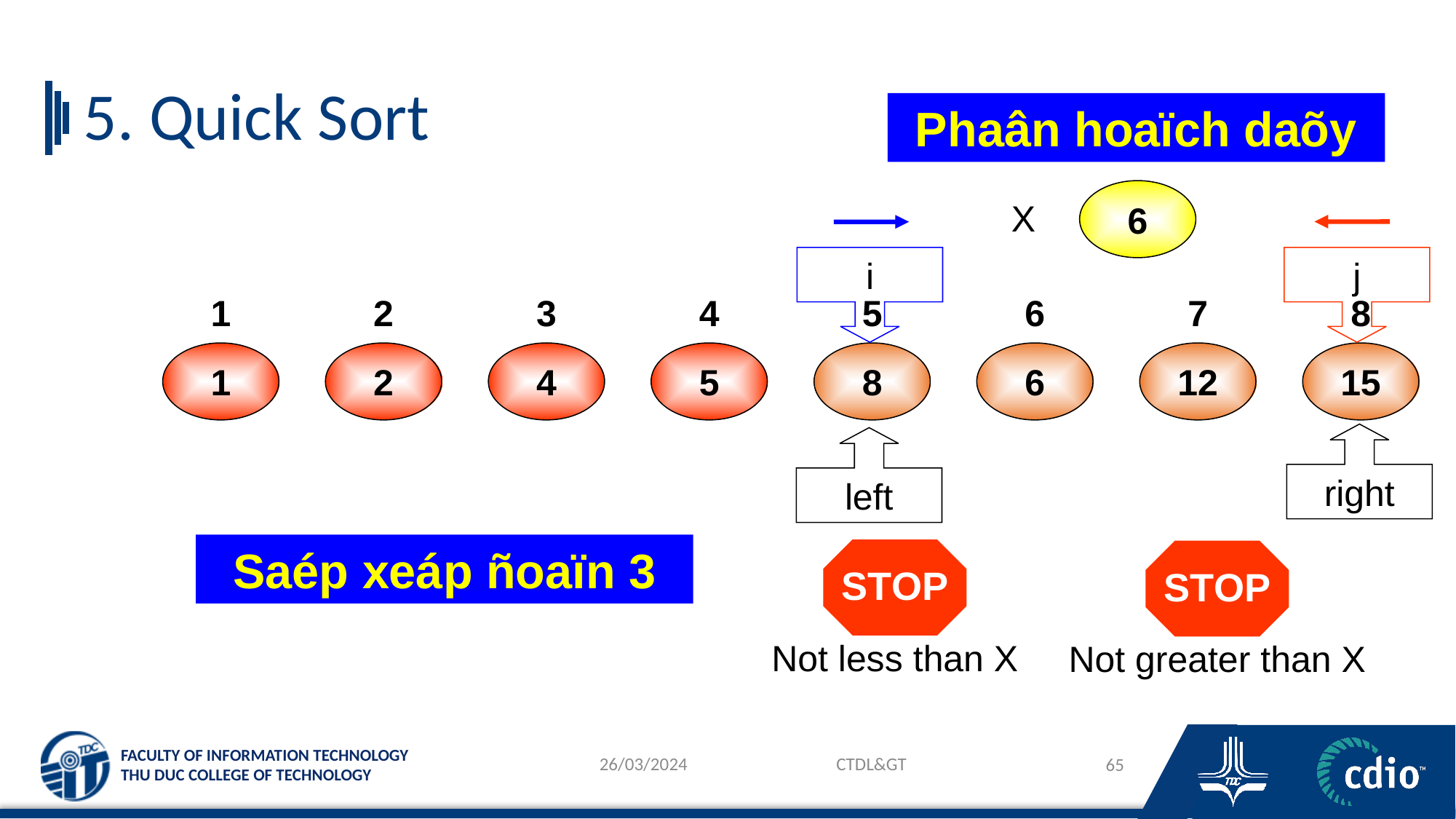

# 5. Quick Sort
Phaân hoaïch daõy
6
X

j

i
1
2
3
4
5
6
7
8
1
2
4
5
8
6
12
15
right
left
Saép xeáp ñoaïn 3
STOP
Not less than X
STOP
Not greater than X

26/03/2024
CTDL&GT
65